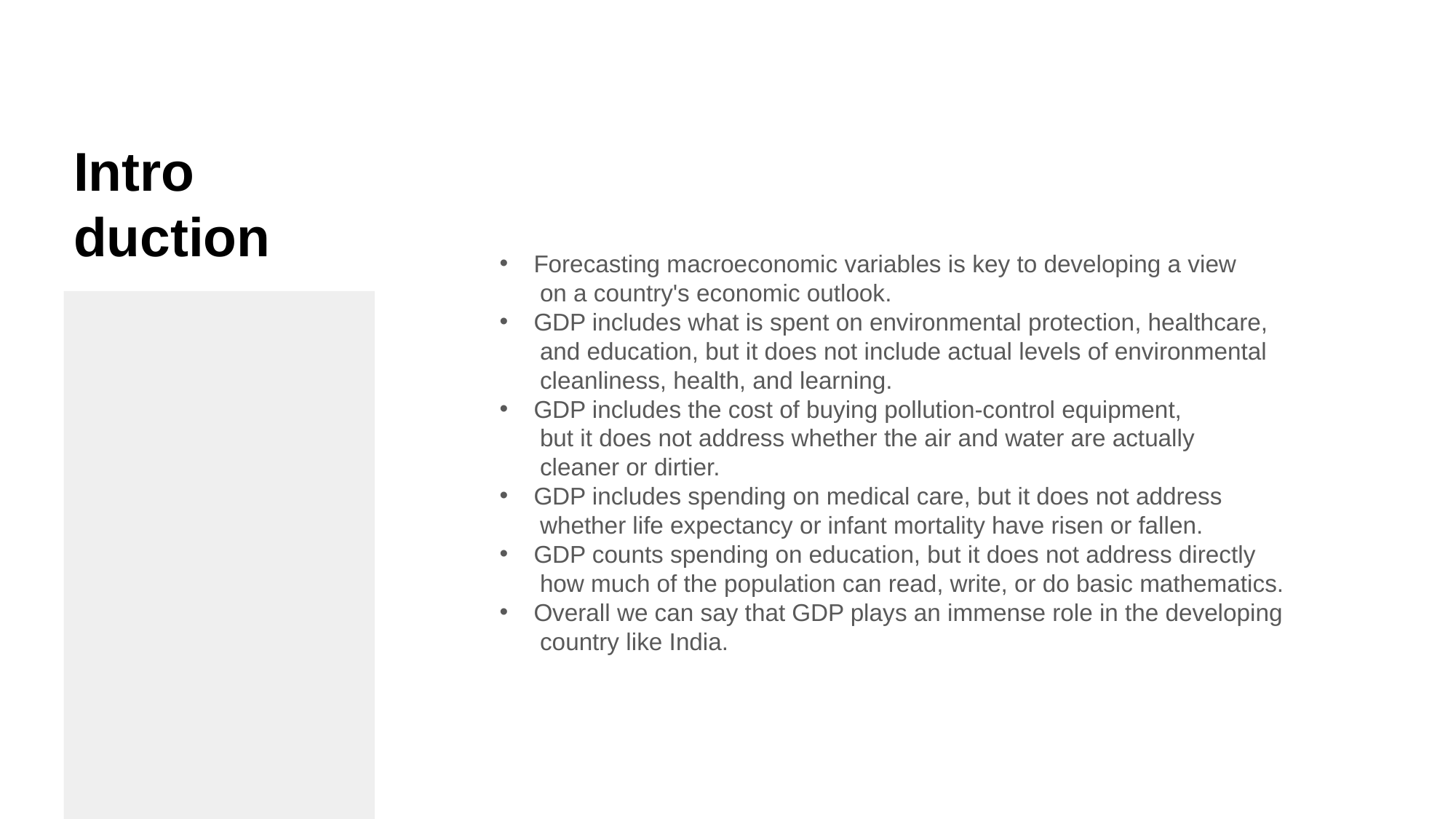

Intro
duction
Forecasting macroeconomic variables is key to developing a view
      on a country's economic outlook.
GDP includes what is spent on environmental protection, healthcare,
      and education, but it does not include actual levels of environmental
      cleanliness, health, and learning.
GDP includes the cost of buying pollution-control equipment,
      but it does not address whether the air and water are actually
      cleaner or dirtier.
GDP includes spending on medical care, but it does not address
      whether life expectancy or infant mortality have risen or fallen.
GDP counts spending on education, but it does not address directly
      how much of the population can read, write, or do basic mathematics.
Overall we can say that GDP plays an immense role in the developing
      country like India.